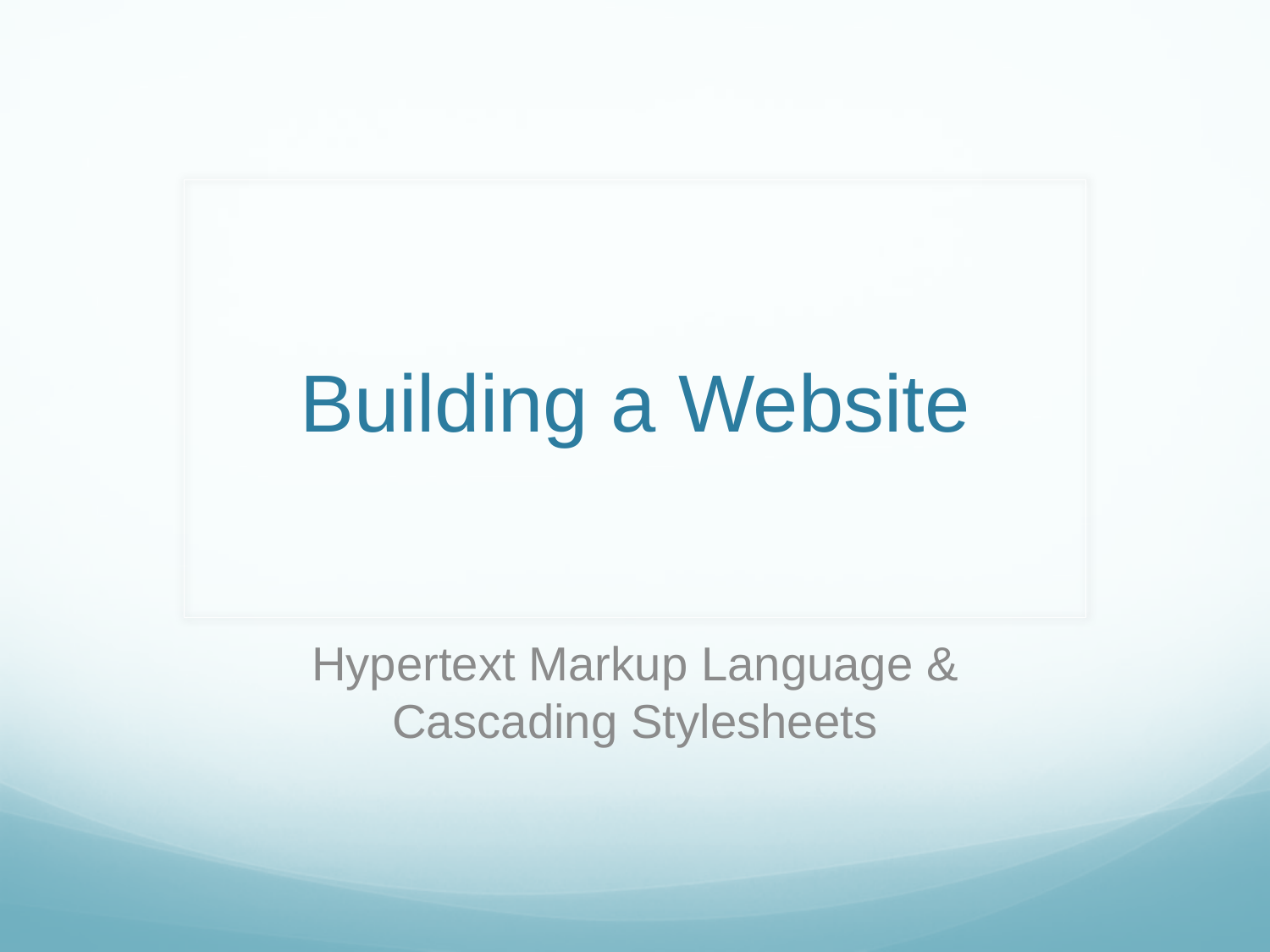

# Building a Website
Hypertext Markup Language & Cascading Stylesheets